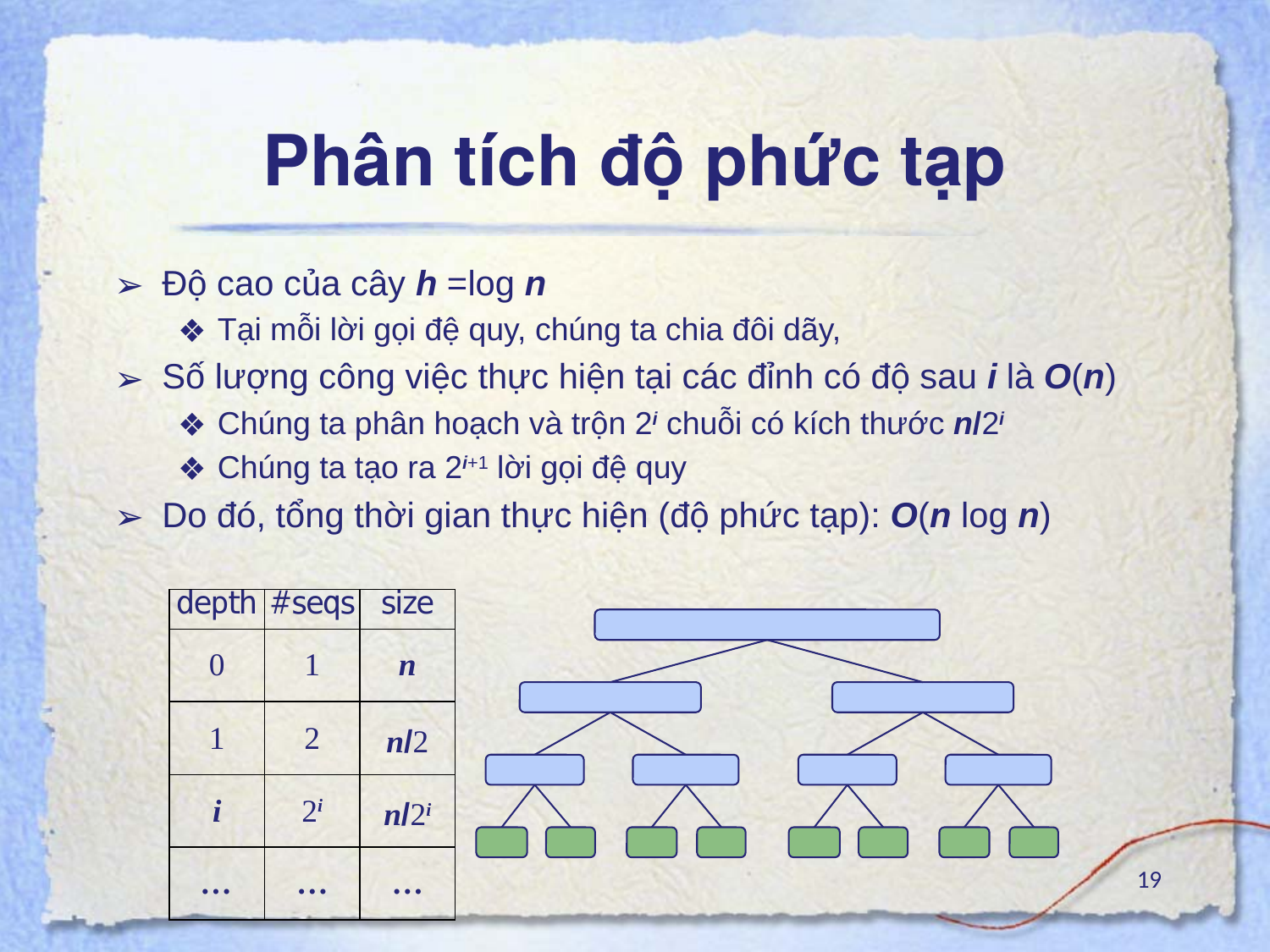

# Phân tích độ phức tạp
Độ cao của cây h =log n
Tại mỗi lời gọi đệ quy, chúng ta chia đôi dãy,
Số lượng công việc thực hiện tại các đỉnh có độ sau i là O(n)
Chúng ta phân hoạch và trộn 2i chuỗi có kích thước n/2i
Chúng ta tạo ra 2i+1 lời gọi đệ quy
Do đó, tổng thời gian thực hiện (độ phức tạp): O(n log n)
| depth | #seqs | size |
| --- | --- | --- |
| 0 | 1 | n |
| 1 | 2 | n/2 |
| i | 2i | n/2i |
| … | … | … |

19